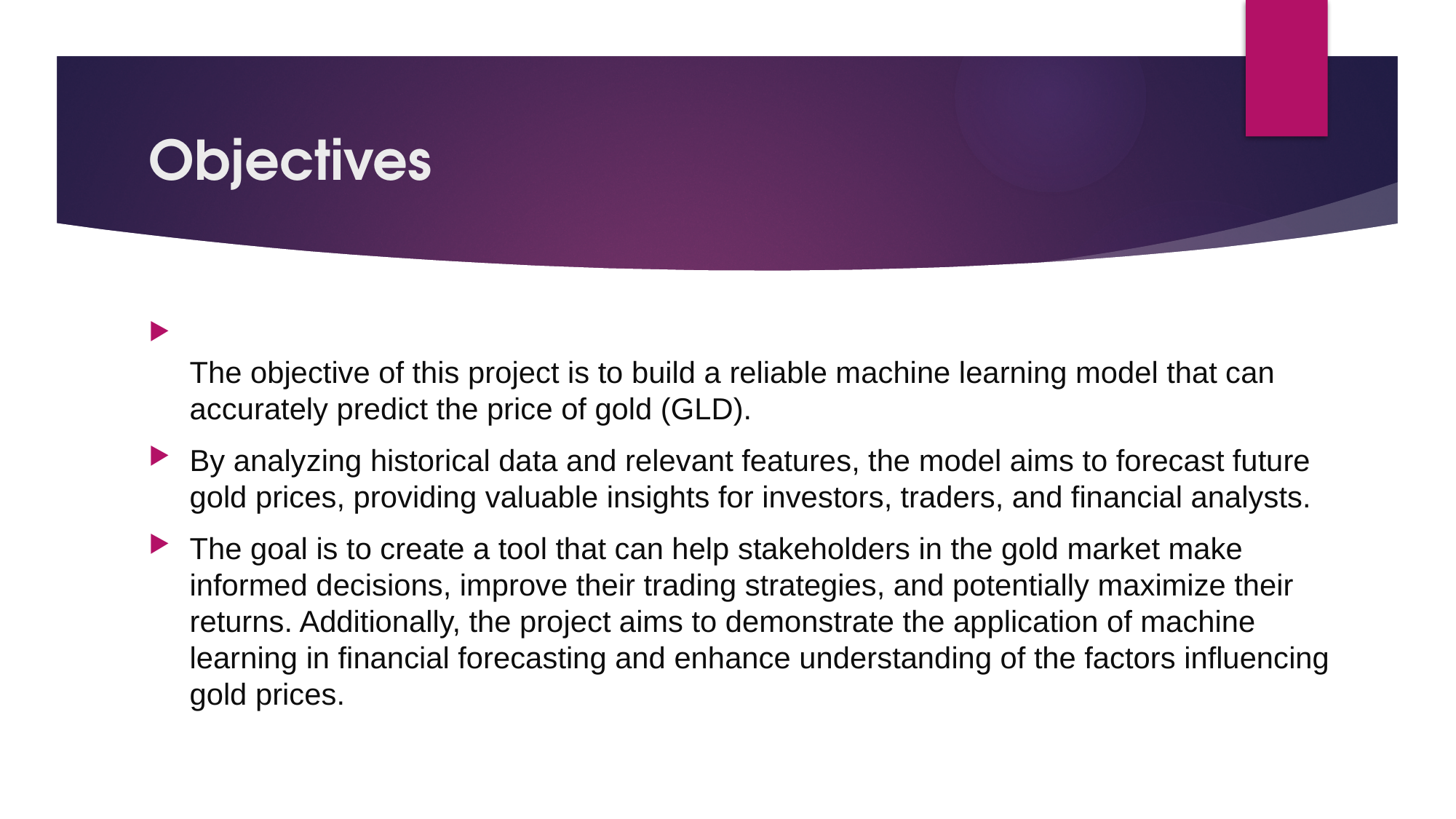

# Objectives
The objective of this project is to build a reliable machine learning model that can accurately predict the price of gold (GLD).
By analyzing historical data and relevant features, the model aims to forecast future gold prices, providing valuable insights for investors, traders, and financial analysts.
The goal is to create a tool that can help stakeholders in the gold market make informed decisions, improve their trading strategies, and potentially maximize their returns. Additionally, the project aims to demonstrate the application of machine learning in financial forecasting and enhance understanding of the factors influencing gold prices.